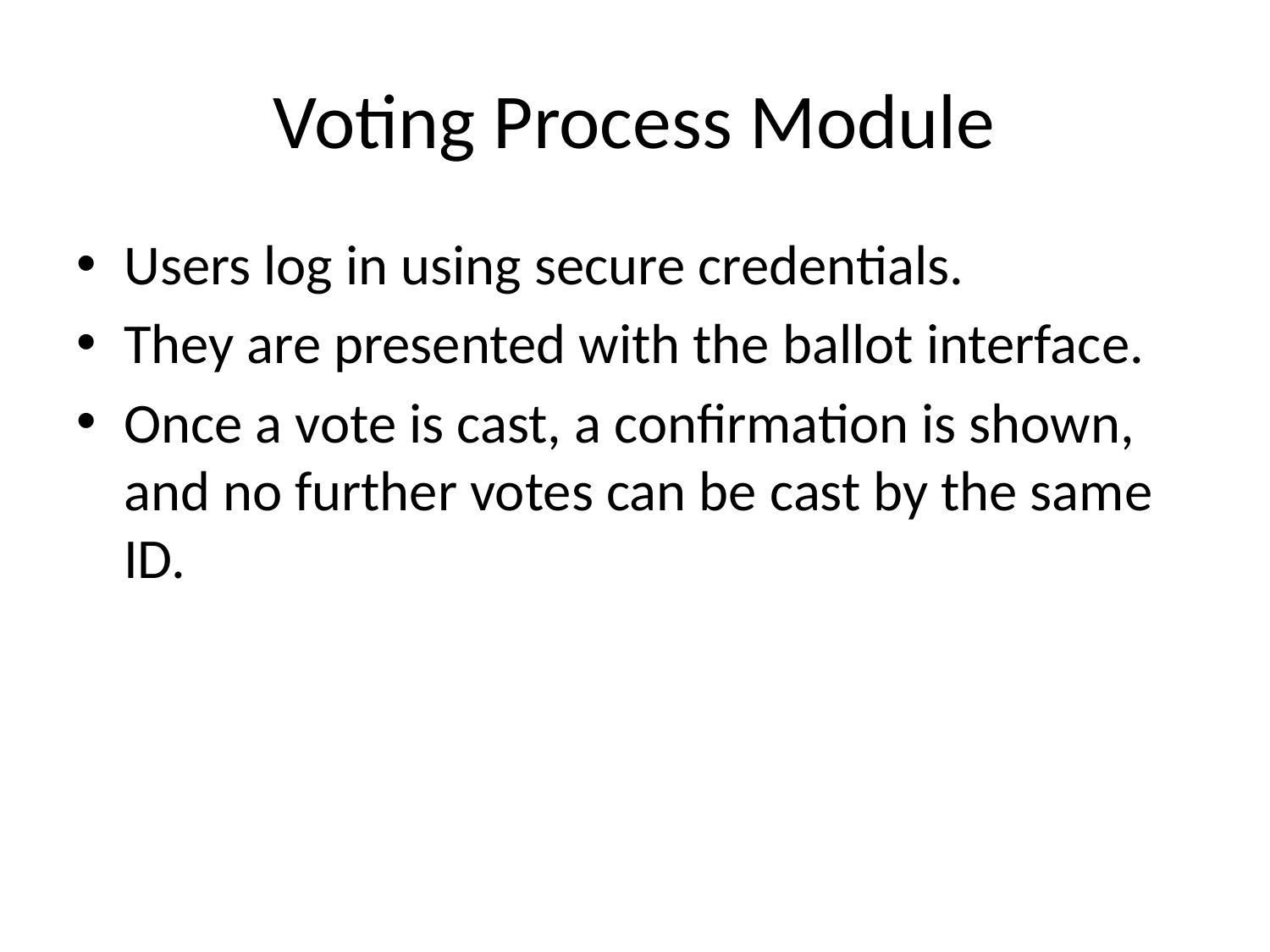

# Voting Process Module
Users log in using secure credentials.
They are presented with the ballot interface.
Once a vote is cast, a confirmation is shown, and no further votes can be cast by the same ID.